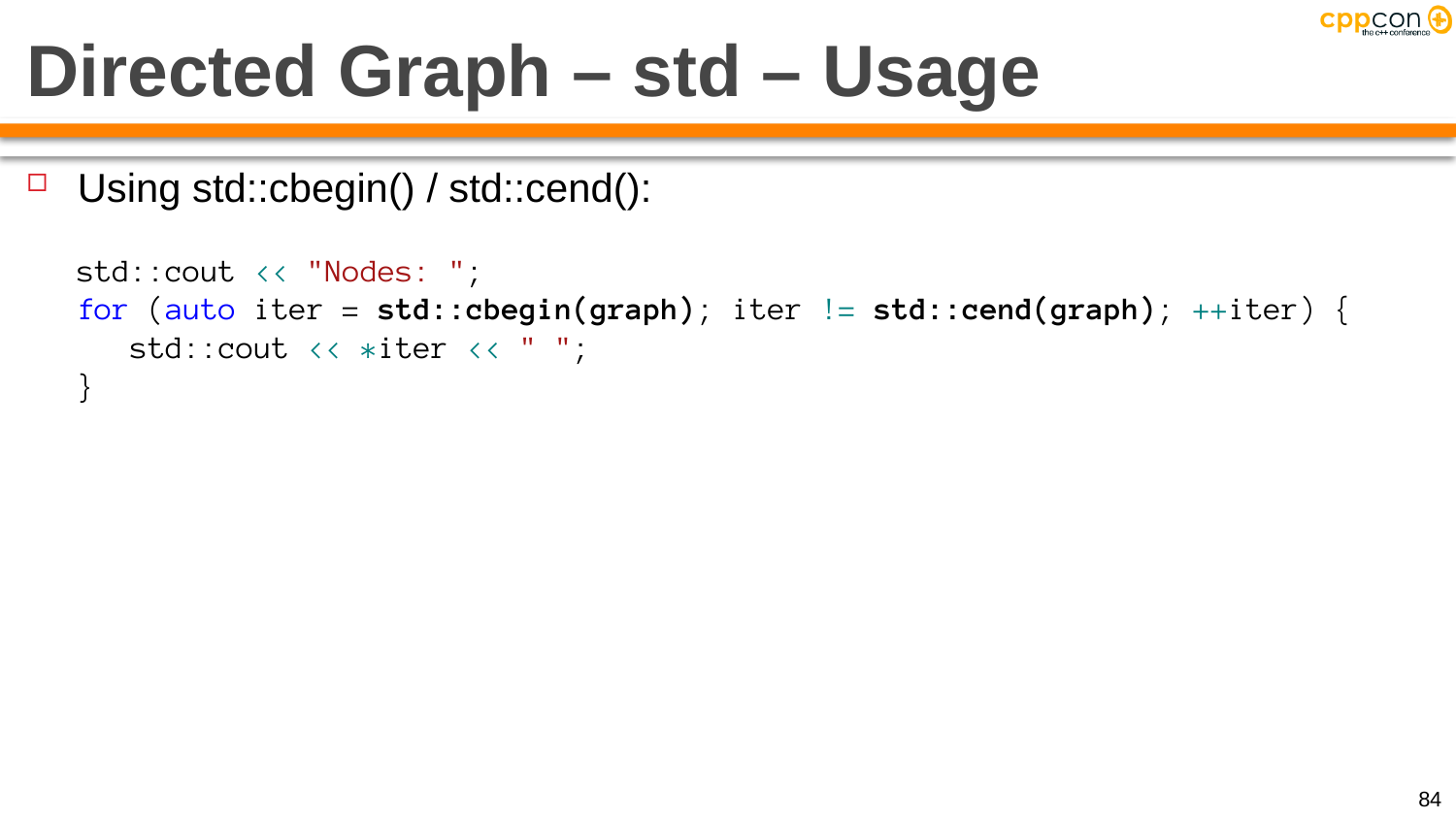

# Directed Graph – std – Usage
Using std::cbegin() / std::cend():

std::cout << "Nodes: ";
for (auto iter = std::cbegin(graph); iter != std::cend(graph); ++iter) {
   std::cout << *iter << " ";
}